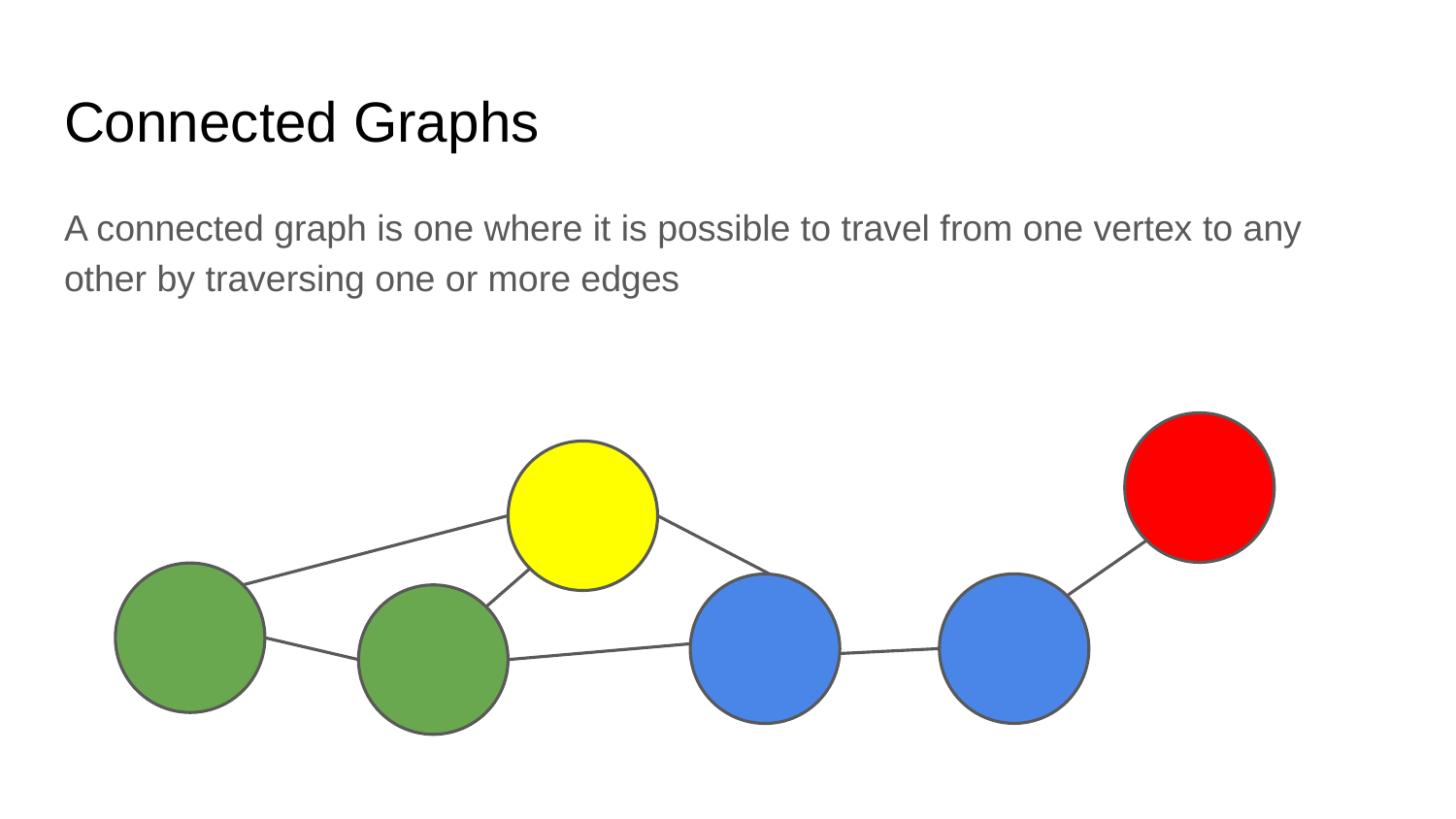

# Connected Graphs
A connected graph is one where it is possible to travel from one vertex to any other by traversing one or more edges